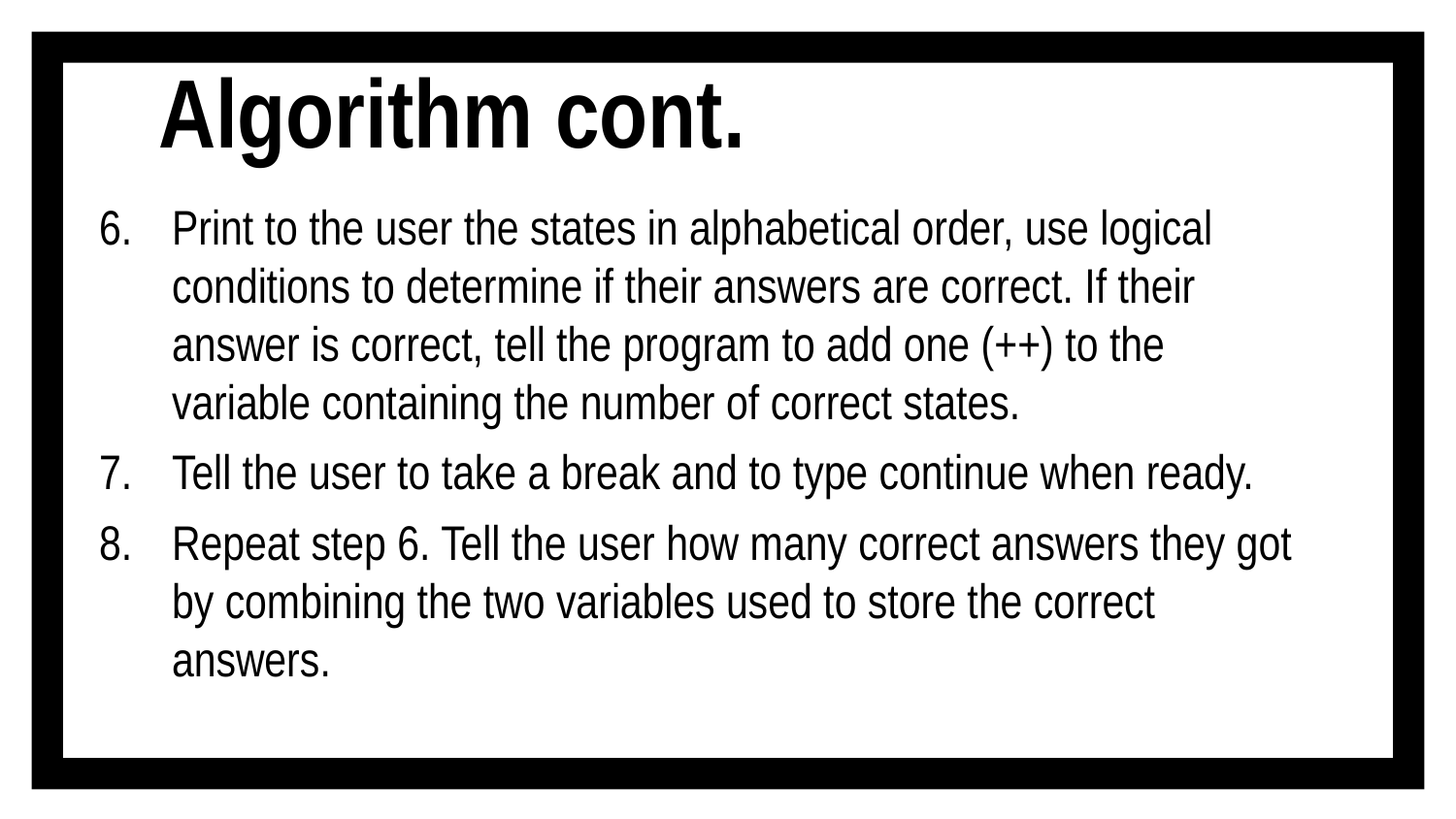

# Algorithm cont.
Print to the user the states in alphabetical order, use logical conditions to determine if their answers are correct. If their answer is correct, tell the program to add one (++) to the variable containing the number of correct states.
Tell the user to take a break and to type continue when ready.
Repeat step 6. Tell the user how many correct answers they got by combining the two variables used to store the correct answers.